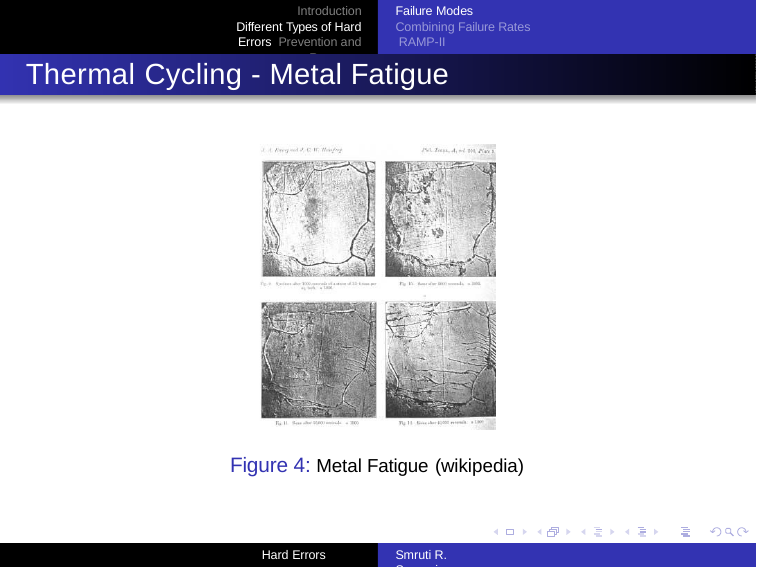

Introduction  Different Types of Hard Errors  Prevention and Recovery

Failure Modes  Combining Failure Rates  RAMP-II
Thermal Cycling - Metal Fatigue

Figure 4: Metal Fatigue (wikipedia)

Hard Errors
Smruti R. Sarangi